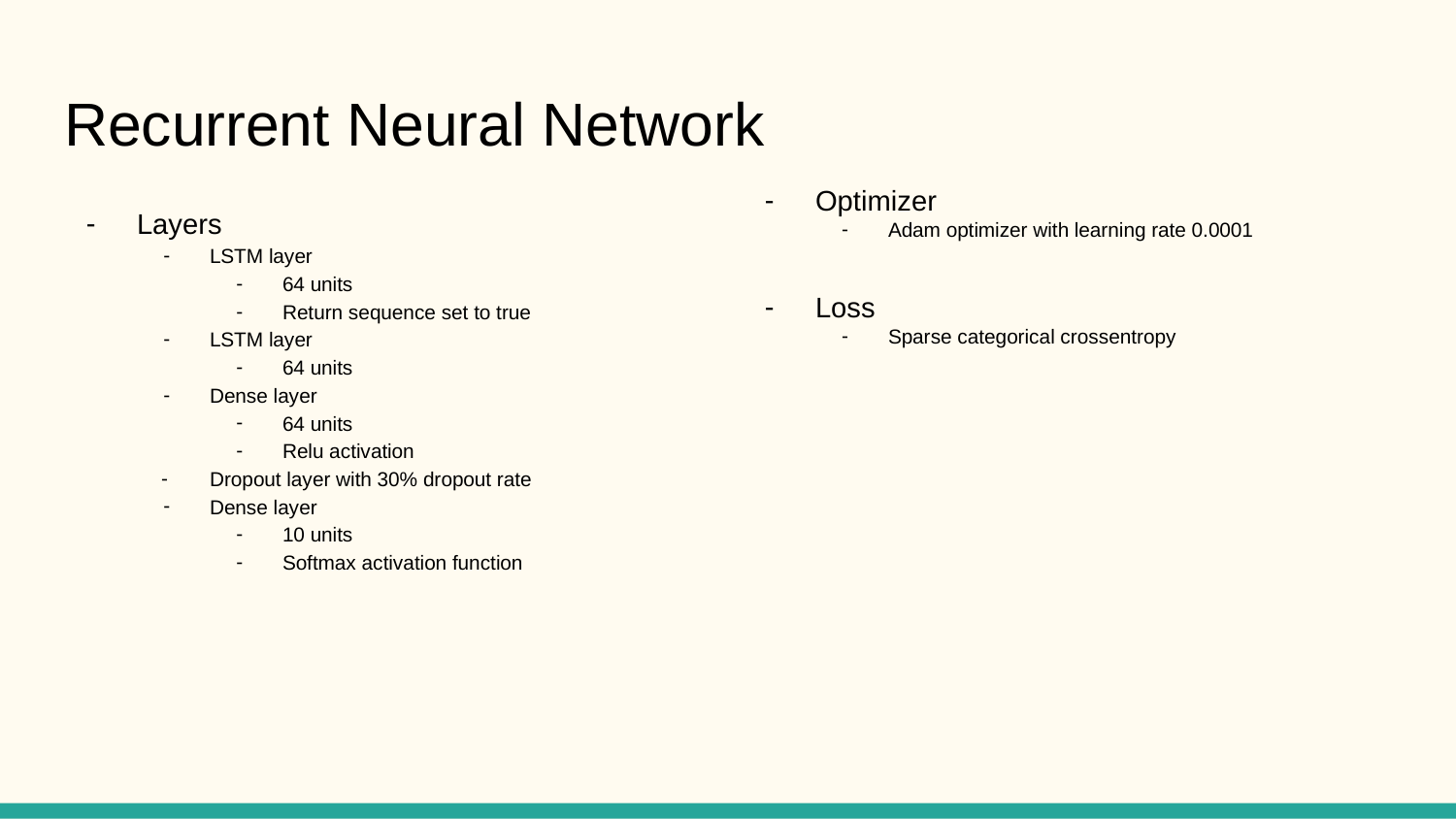

# Recurrent Neural Network
Optimizer
Adam optimizer with learning rate 0.0001

Loss
Sparse categorical crossentropy
Layers
LSTM layer
64 units
Return sequence set to true
LSTM layer
64 units
Dense layer
64 units
Relu activation
Dropout layer with 30% dropout rate
Dense layer
10 units
Softmax activation function